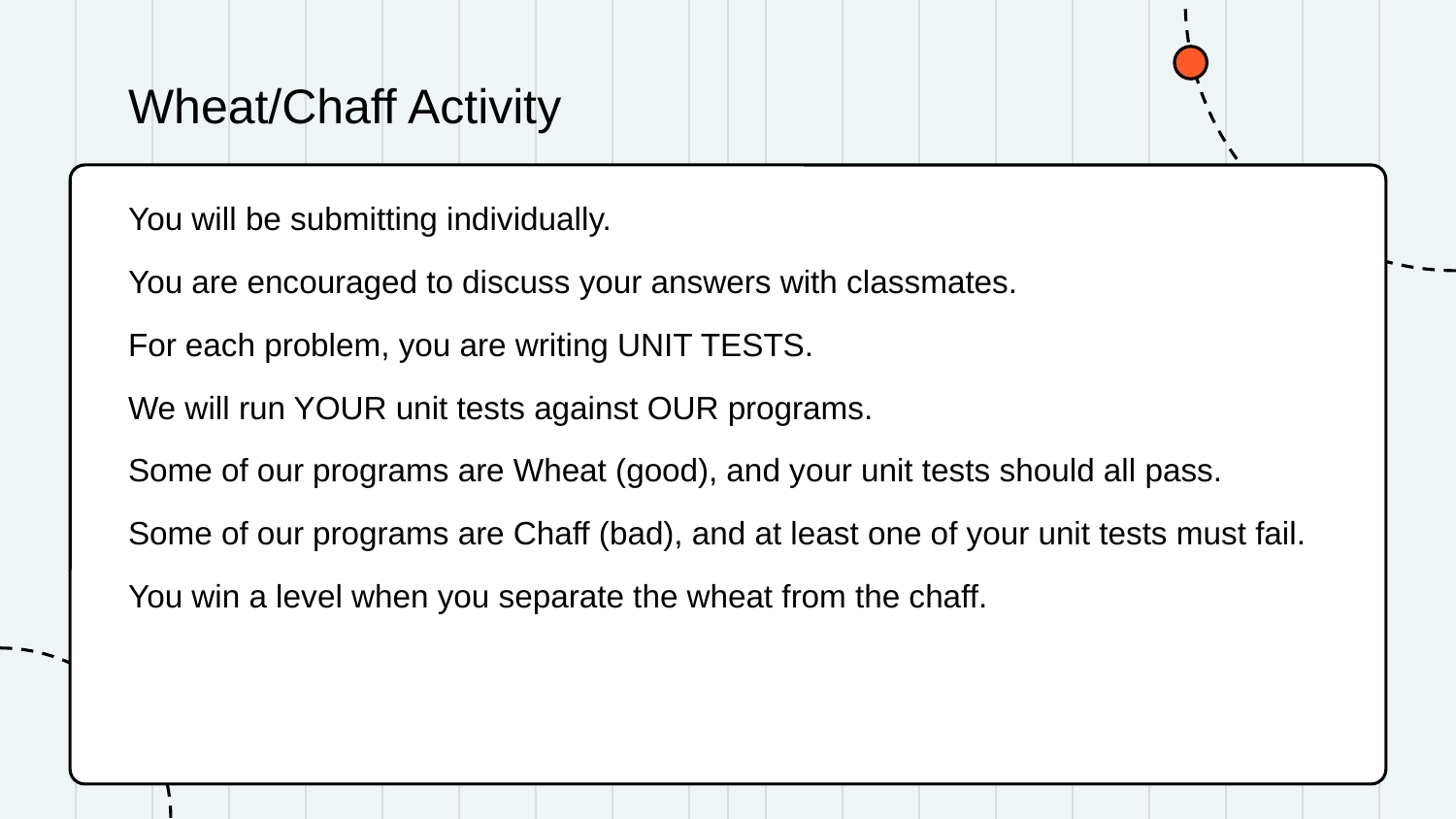

# Wheat/Chaff Activity
You will be submitting individually.
You are encouraged to discuss your answers with classmates.
For each problem, you are writing UNIT TESTS.
We will run YOUR unit tests against OUR programs.
Some of our programs are Wheat (good), and your unit tests should all pass.
Some of our programs are Chaff (bad), and at least one of your unit tests must fail.
You win a level when you separate the wheat from the chaff.